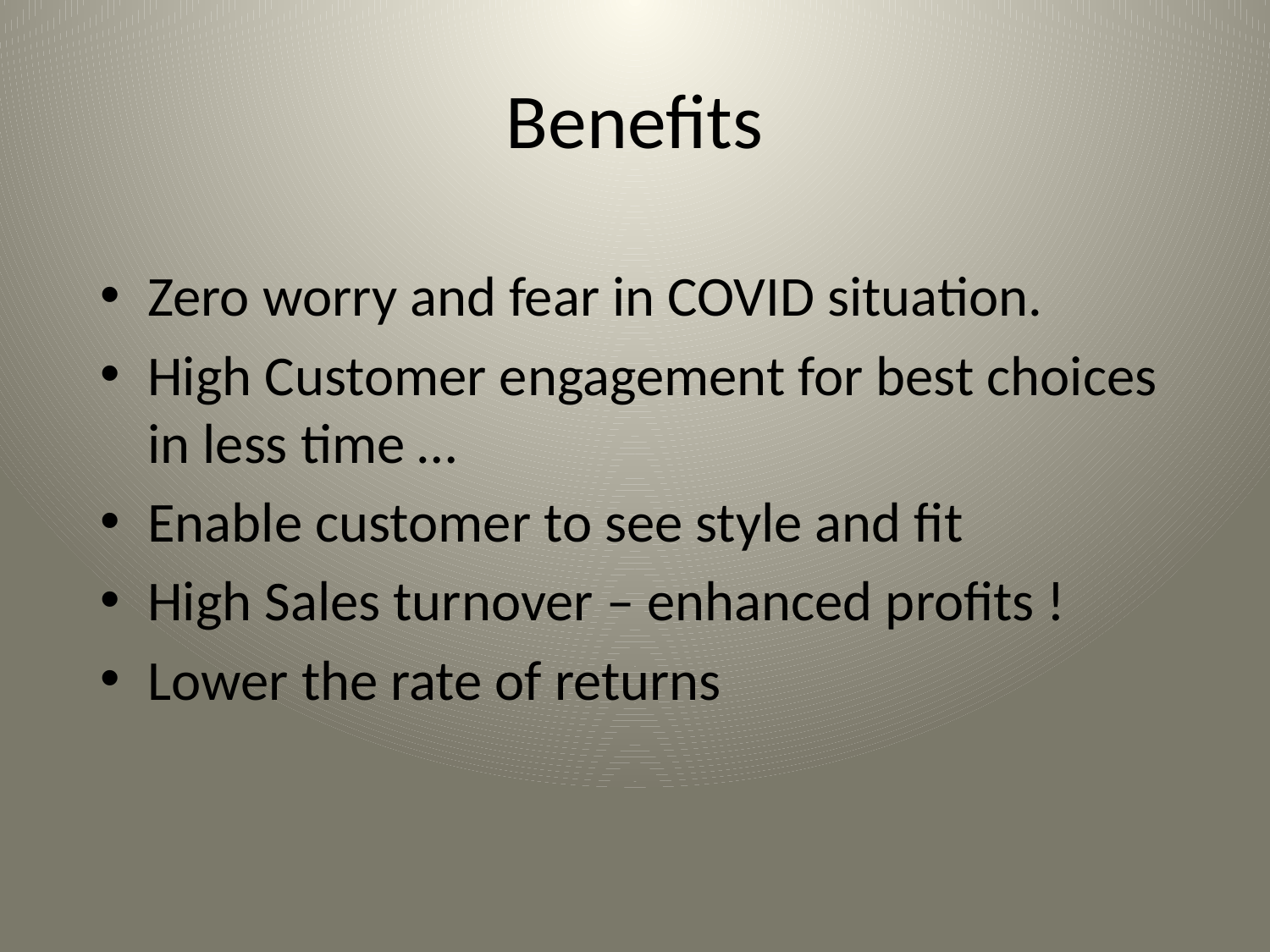

# Benefits
Zero worry and fear in COVID situation.
High Customer engagement for best choices in less time …
Enable customer to see style and fit
High Sales turnover – enhanced profits !
Lower the rate of returns